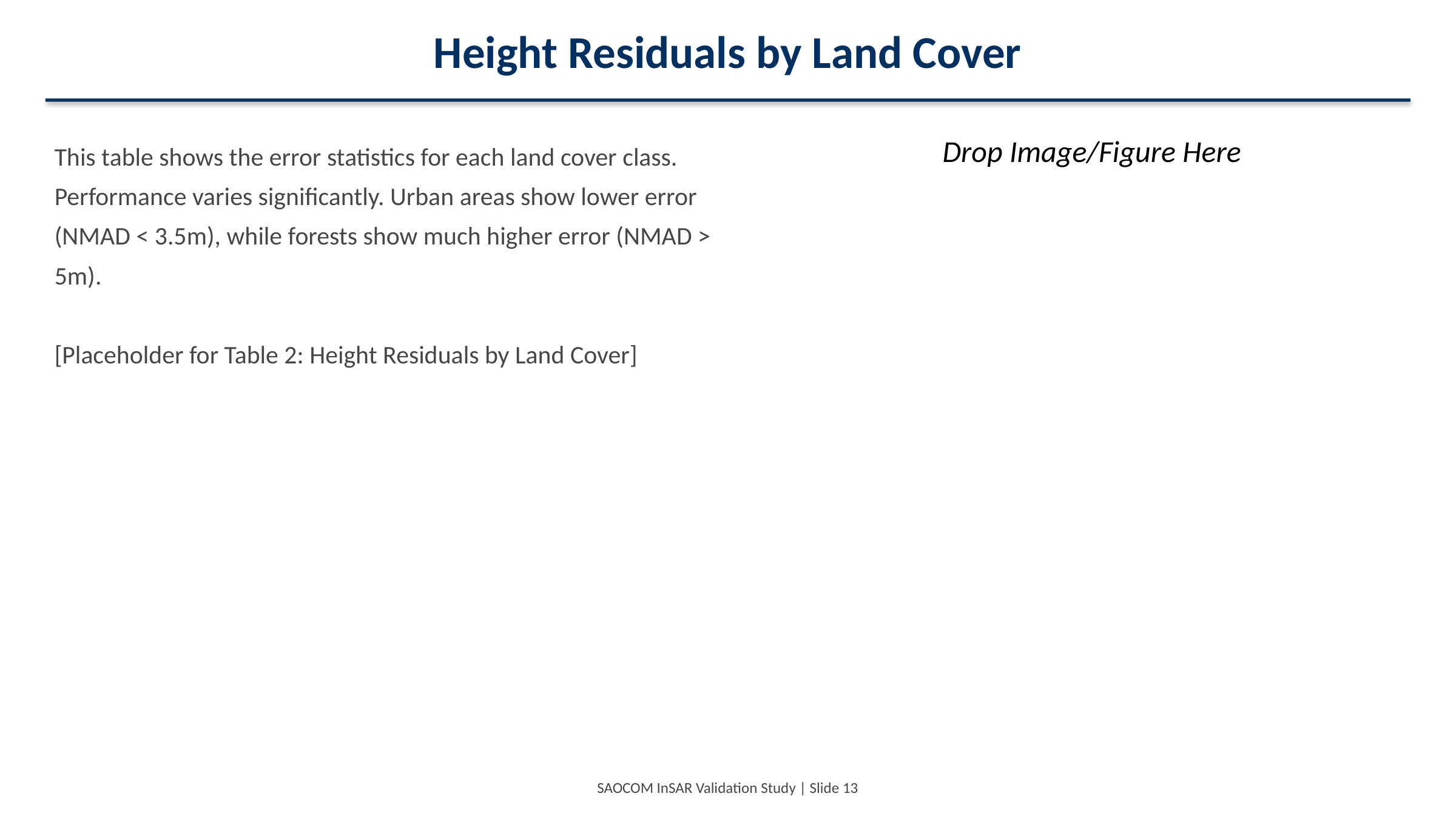

Height Residuals by Land Cover

This table shows the error statistics for each land cover class. Performance varies significantly. Urban areas show lower error (NMAD < 3.5m), while forests show much higher error (NMAD > 5m).
[Placeholder for Table 2: Height Residuals by Land Cover]
Drop Image/Figure Here
SAOCOM InSAR Validation Study | Slide 13